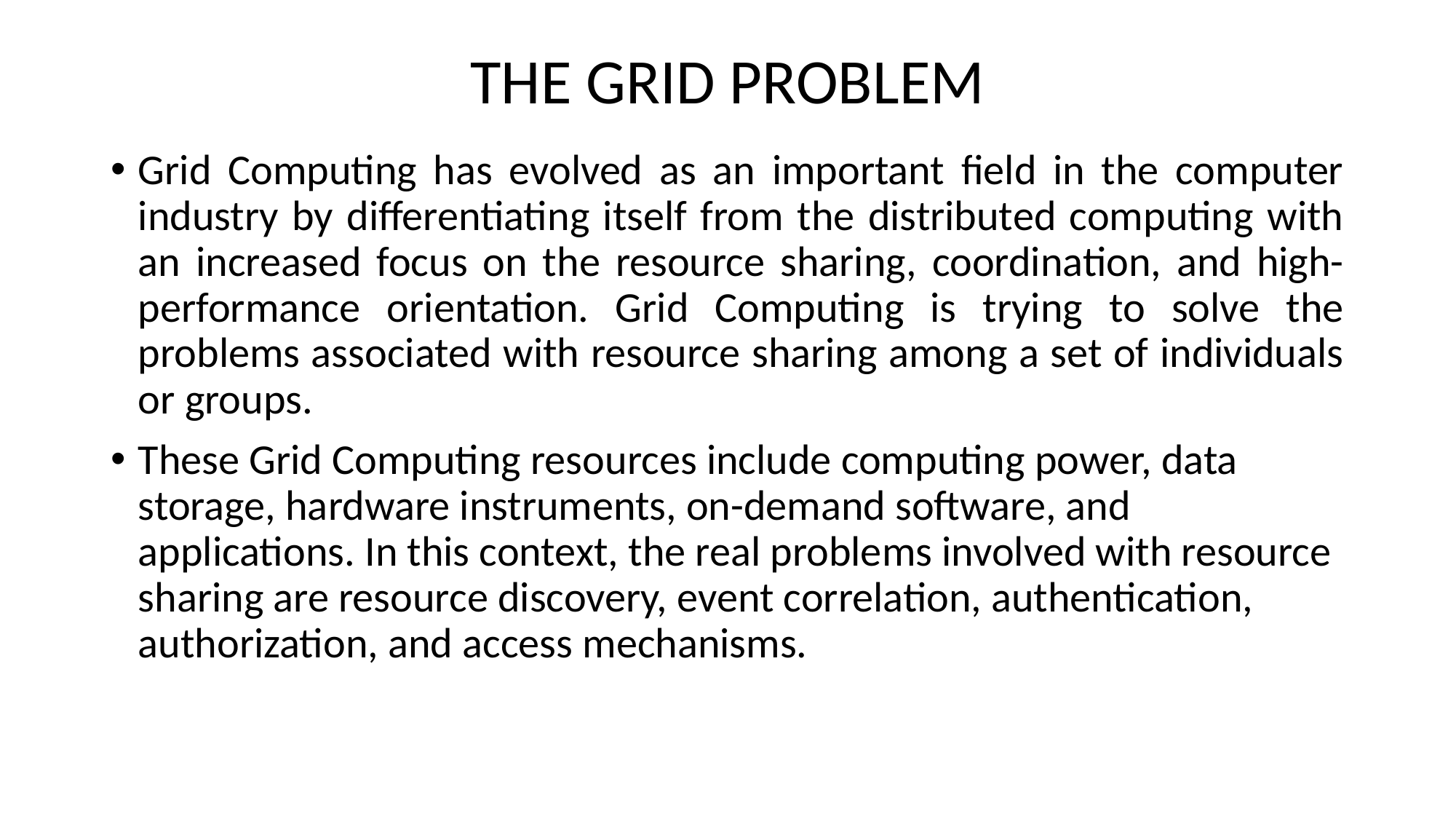

# THE GRID PROBLEM
Grid Computing has evolved as an important field in the computer industry by differentiating itself from the distributed computing with an increased focus on the resource sharing, coordination, and high-performance orientation. Grid Computing is trying to solve the problems associated with resource sharing among a set of individuals or groups.
These Grid Computing resources include computing power, data storage, hardware instruments, on-demand software, and applications. In this context, the real problems involved with resource sharing are resource discovery, event correlation, authentication, authorization, and access mechanisms.